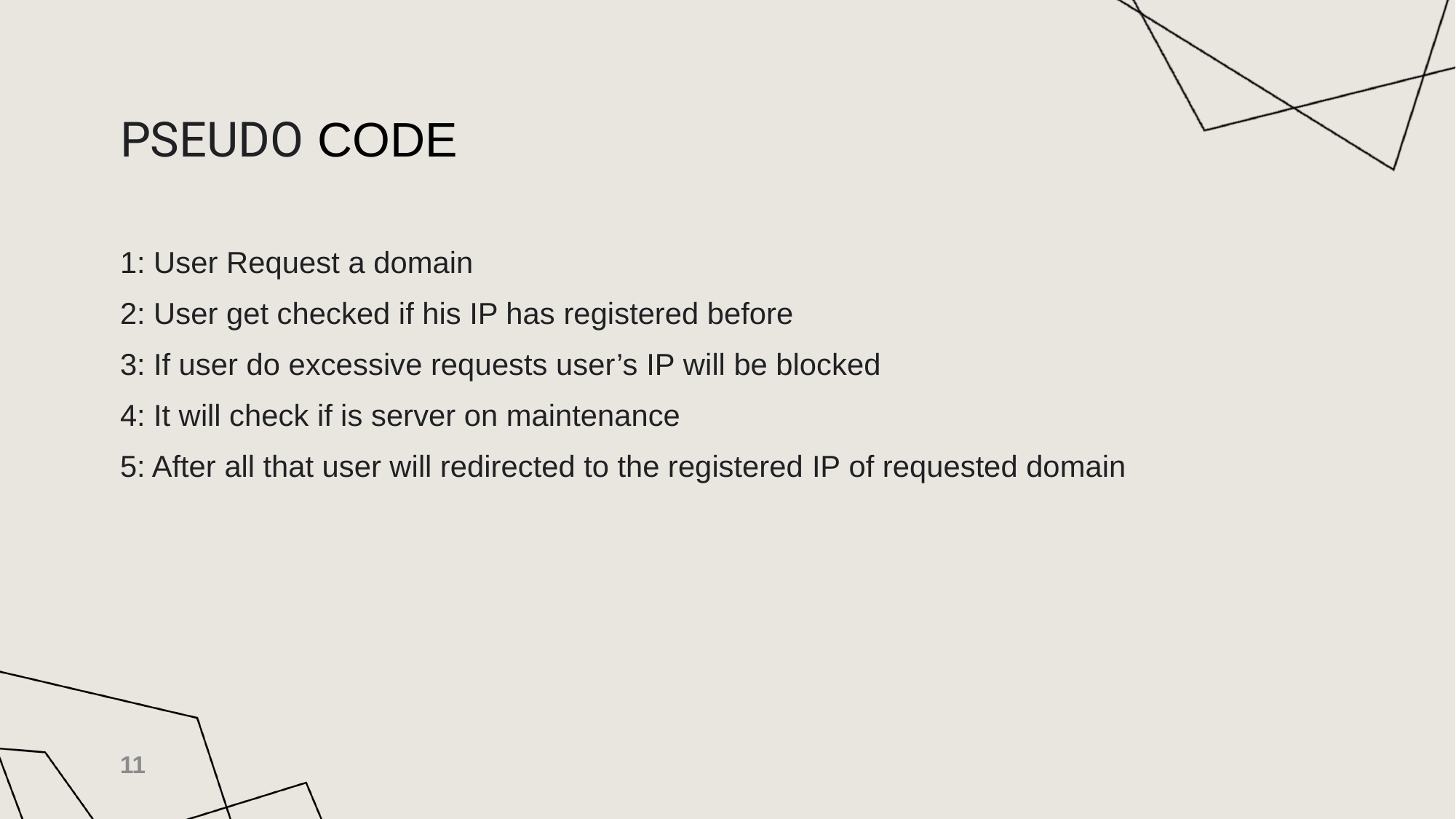

# pseudo Code
1: User Request a domain
2: User get checked if his IP has registered before
3: If user do excessive requests user’s IP will be blocked
4: It will check if is server on maintenance
5: After all that user will redirected to the registered IP of requested domain
11